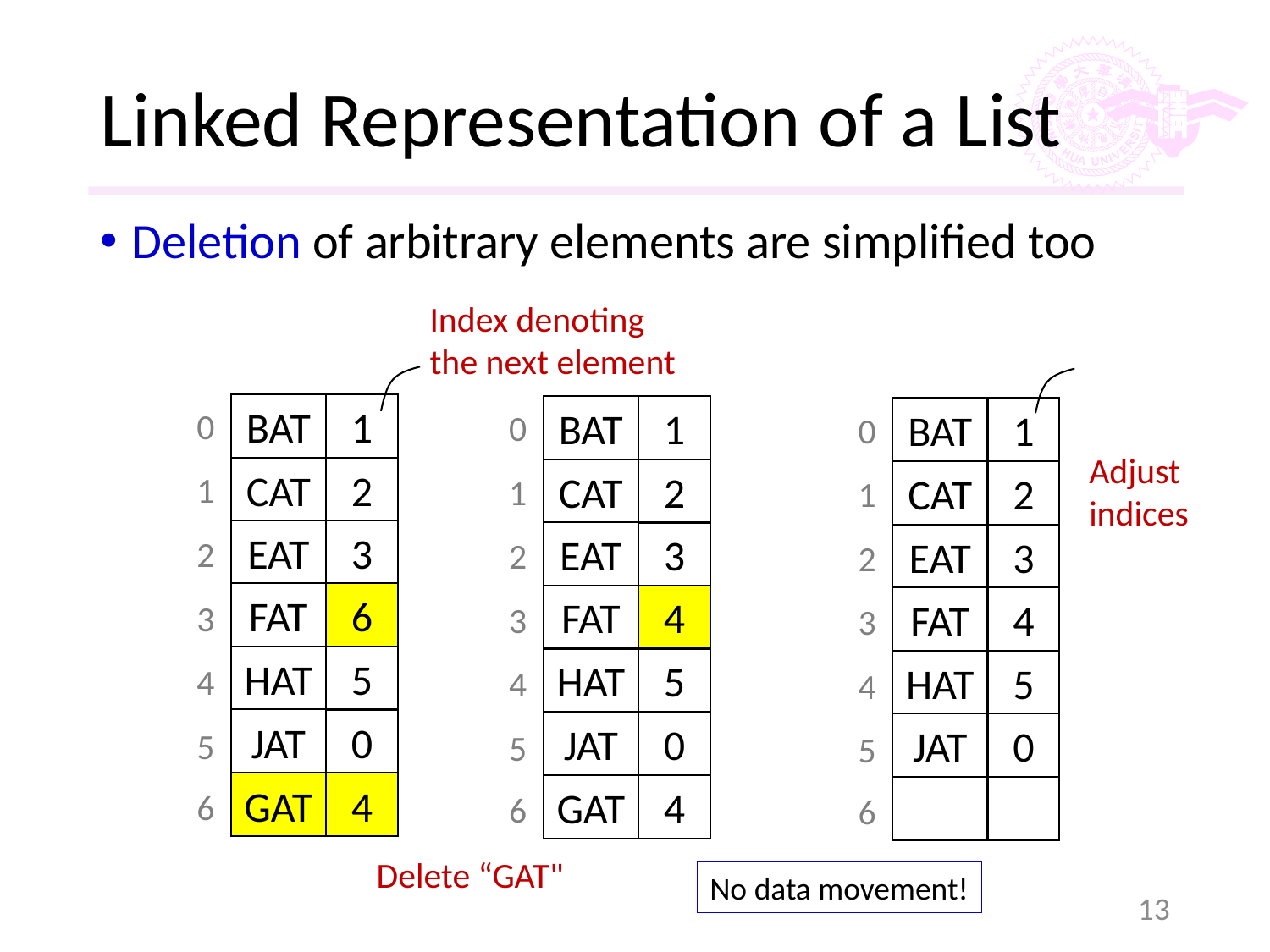

# Linked Representation of a List
Deletion of arbitrary elements are simplified too

Index denoting the next element

0
BAT
1
CAT
2
1
EAT
3
2
FAT
4
3
HAT
5
4
JAT
0
5

6
0
BAT
1
CAT
2
1
EAT
3
2
FAT
6
3
HAT
5
4
JAT
0
5
GAT
4
6
0
BAT
1
CAT
2
1
EAT
3
2
FAT
4
3
HAT
5
4
JAT
0
5
GAT
4
6
Adjust
indices
Delete “GAT"
No data movement!
13